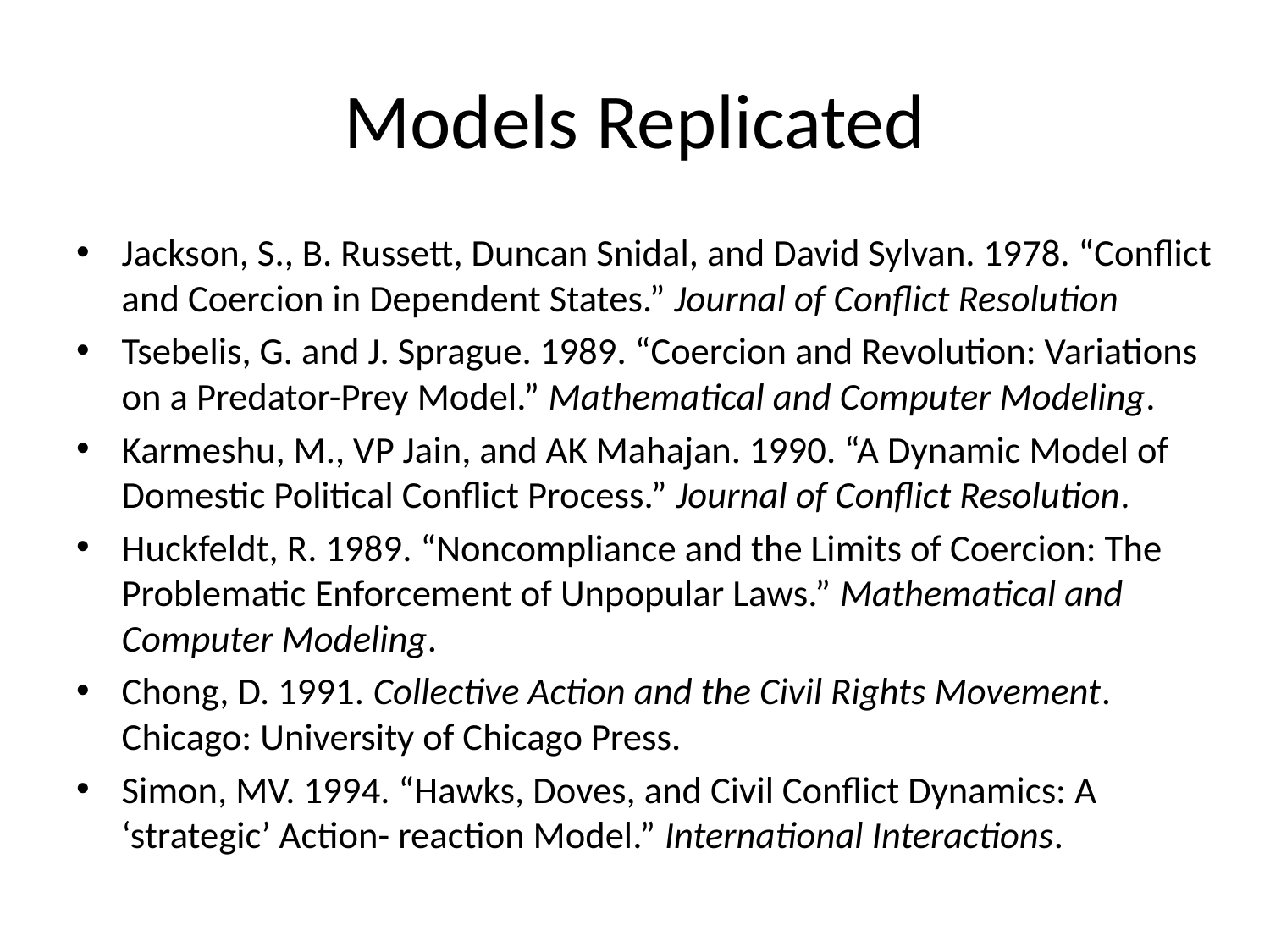

# Models Replicated
Jackson, S., B. Russett, Duncan Snidal, and David Sylvan. 1978. “Conflict and Coercion in Dependent States.” Journal of Conflict Resolution
Tsebelis, G. and J. Sprague. 1989. “Coercion and Revolution: Variations on a Predator-Prey Model.” Mathematical and Computer Modeling.
Karmeshu, M., VP Jain, and AK Mahajan. 1990. “A Dynamic Model of Domestic Political Conflict Process.” Journal of Conflict Resolution.
Huckfeldt, R. 1989. “Noncompliance and the Limits of Coercion: The Problematic Enforcement of Unpopular Laws.” Mathematical and Computer Modeling.
Chong, D. 1991. Collective Action and the Civil Rights Movement. Chicago: University of Chicago Press.
Simon, MV. 1994. “Hawks, Doves, and Civil Conflict Dynamics: A ‘strategic’ Action- reaction Model.” International Interactions.